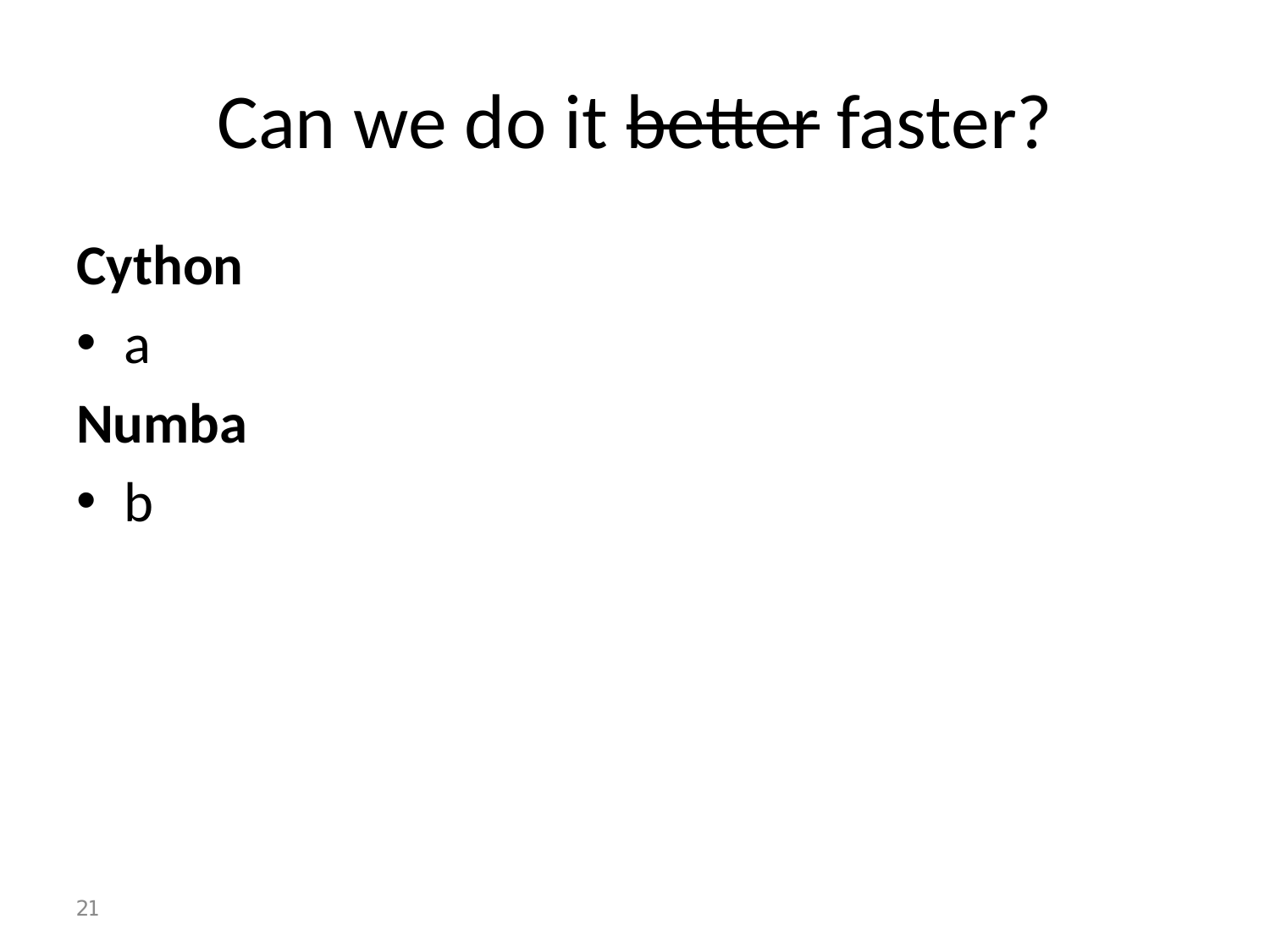

# Can we do it better faster?
Cython
a
Numba
b
21